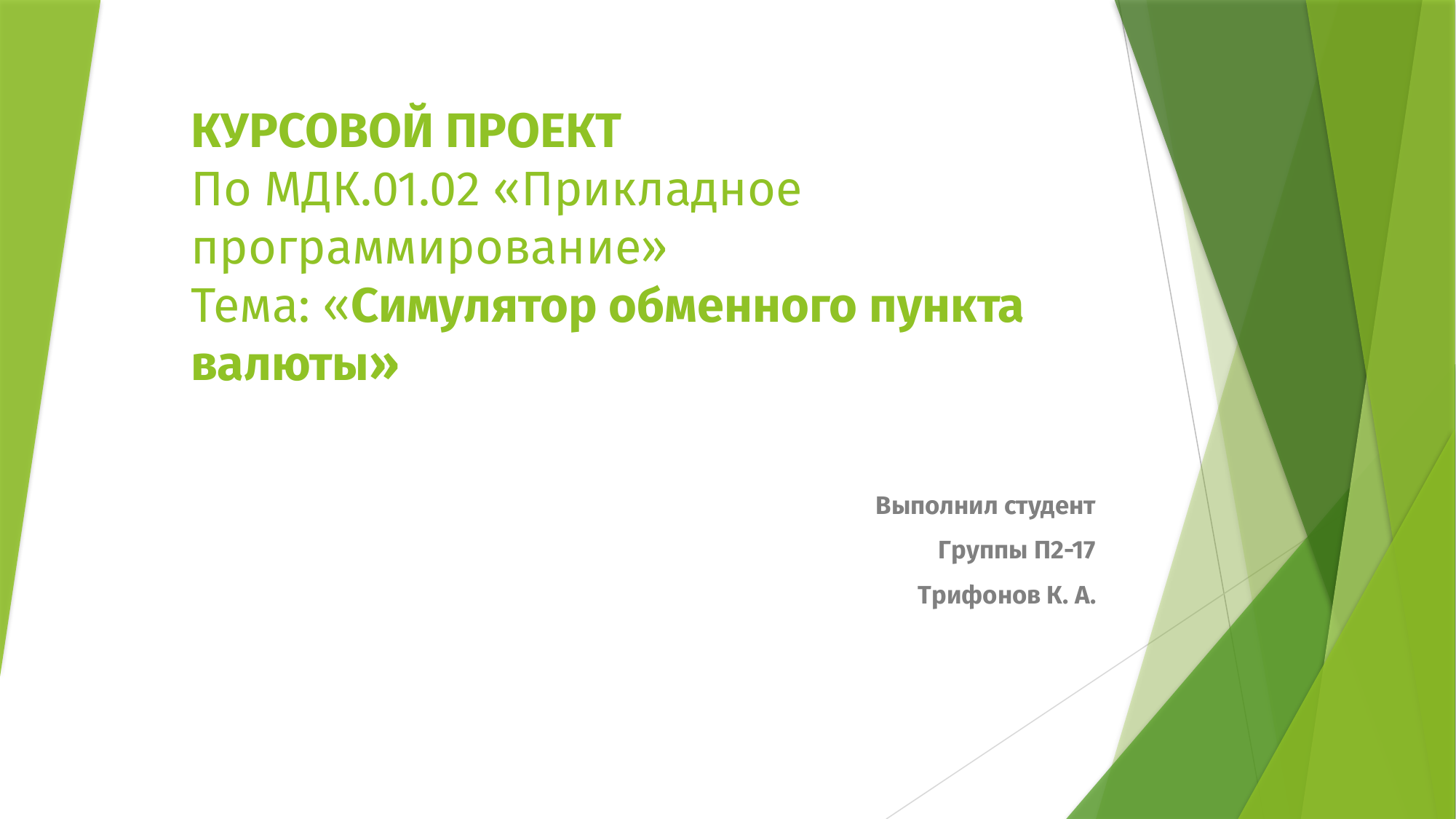

# КУРСОВОЙ ПРОЕКТ По МДК.01.02 «Прикладное программирование» Тема: «Симулятор обменного пункта валюты»
Выполнил студент
Группы П2-17
Трифонов К. А.